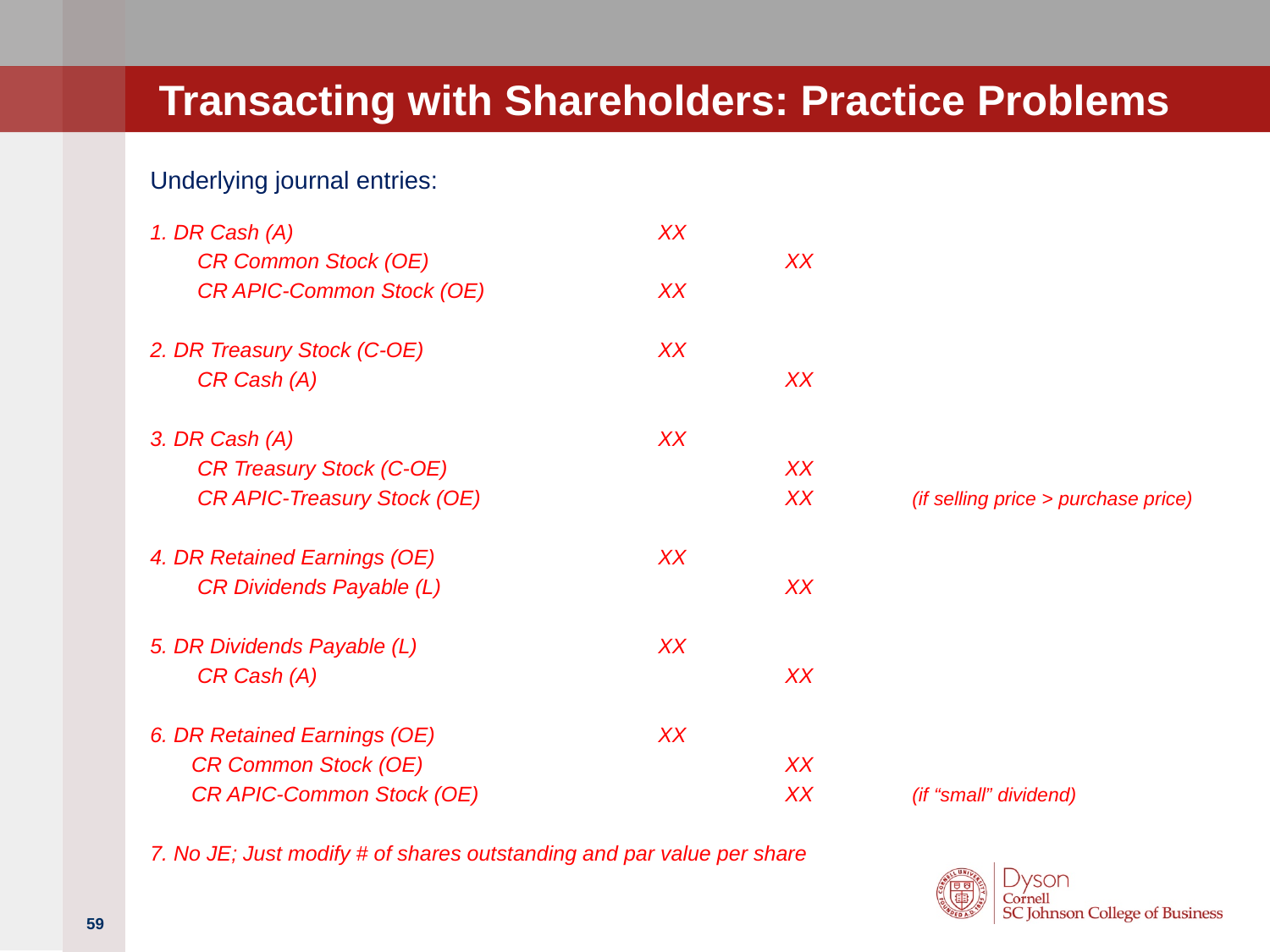

# Transacting with Shareholders: Practice Problems
Underlying journal entries:

1. DR Cash (A)			XX
        CR Common Stock (OE)			XX
        CR APIC-Common Stock (OE)		XX

2. DR Treasury Stock (C-OE)		XX
        CR Cash (A)				XX

3. DR Cash (A)			XX
        CR Treasury Stock (C-OE)			XX
        CR APIC-Treasury Stock (OE)			XX	(if selling price > purchase price)

4. DR Retained Earnings (OE)		XX
        CR Dividends Payable (L)			XX

5. DR Dividends Payable (L)		XX
        CR Cash (A)				XX

6. DR Retained Earnings (OE)		XX
       CR Common Stock (OE)			XX
       CR APIC-Common Stock (OE)			XX	(if “small” dividend)

7. No JE; Just modify # of shares outstanding and par value per share
59